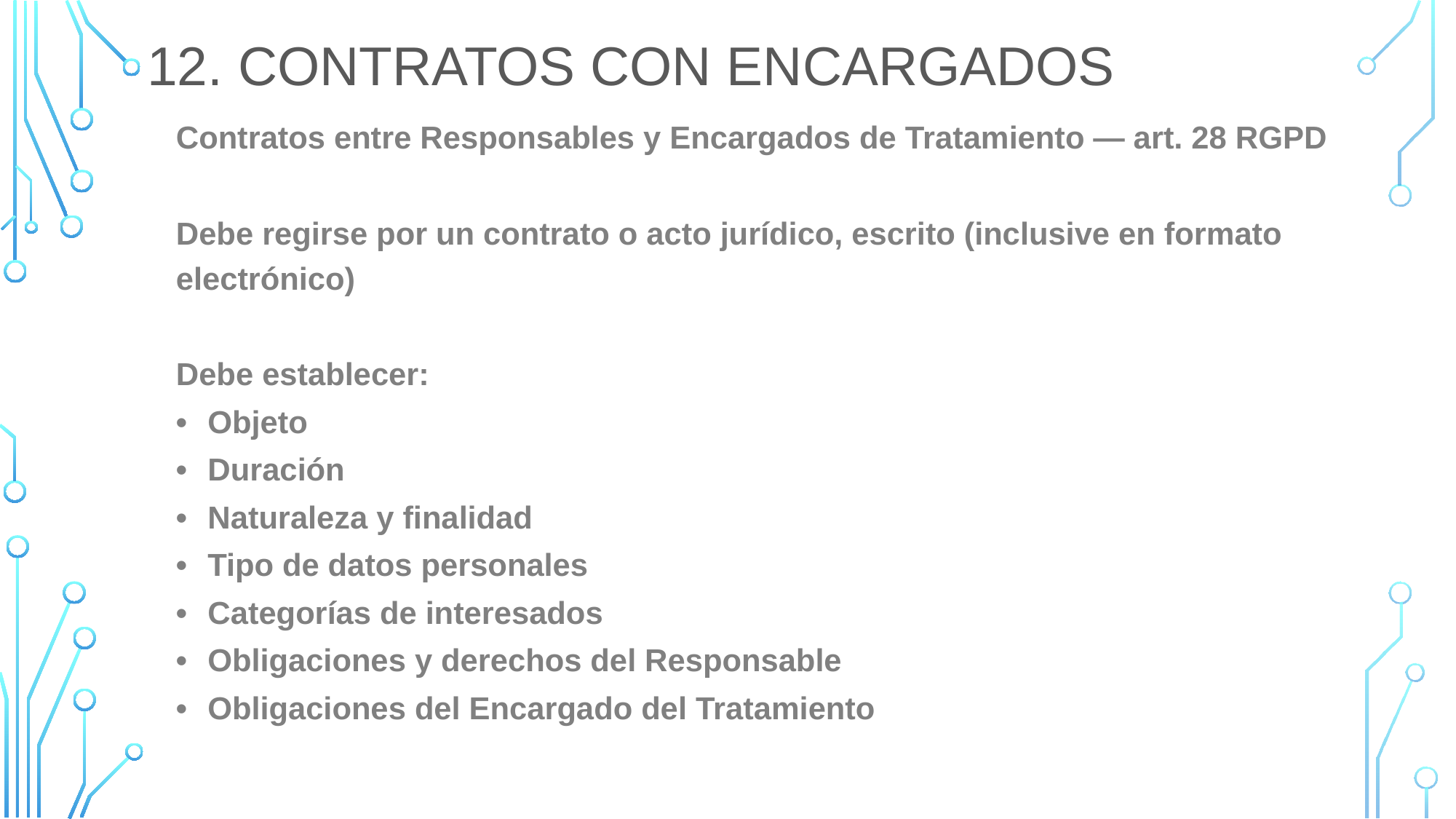

# 12. Contratos con encargados
Contratos entre Responsables y Encargados de Tratamiento — art. 28 RGPD

Debe regirse por un contrato o acto jurídico, escrito (inclusive en formato electrónico)

Debe establecer:
•	Objeto
•	Duración
•	Naturaleza y finalidad
•	Tipo de datos personales
•	Categorías de interesados
•	Obligaciones y derechos del Responsable
•	Obligaciones del Encargado del Tratamiento